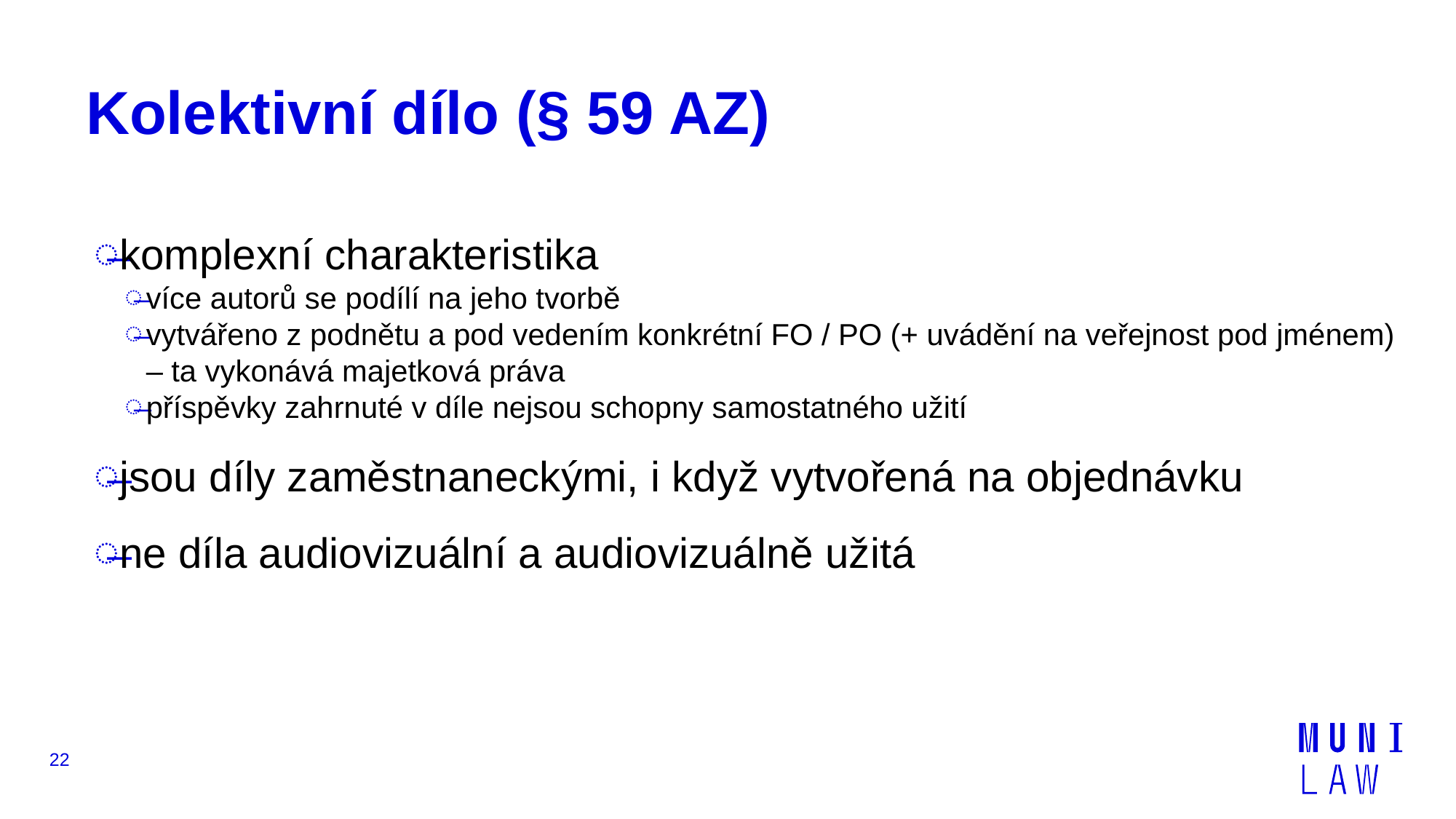

# Kolektivní dílo (§ 59 AZ)
komplexní charakteristika
více autorů se podílí na jeho tvorbě
vytvářeno z podnětu a pod vedením konkrétní FO / PO (+ uvádění na veřejnost pod jménem) – ta vykonává majetková práva
příspěvky zahrnuté v díle nejsou schopny samostatného užití
jsou díly zaměstnaneckými, i když vytvořená na objednávku
ne díla audiovizuální a audiovizuálně užitá
22